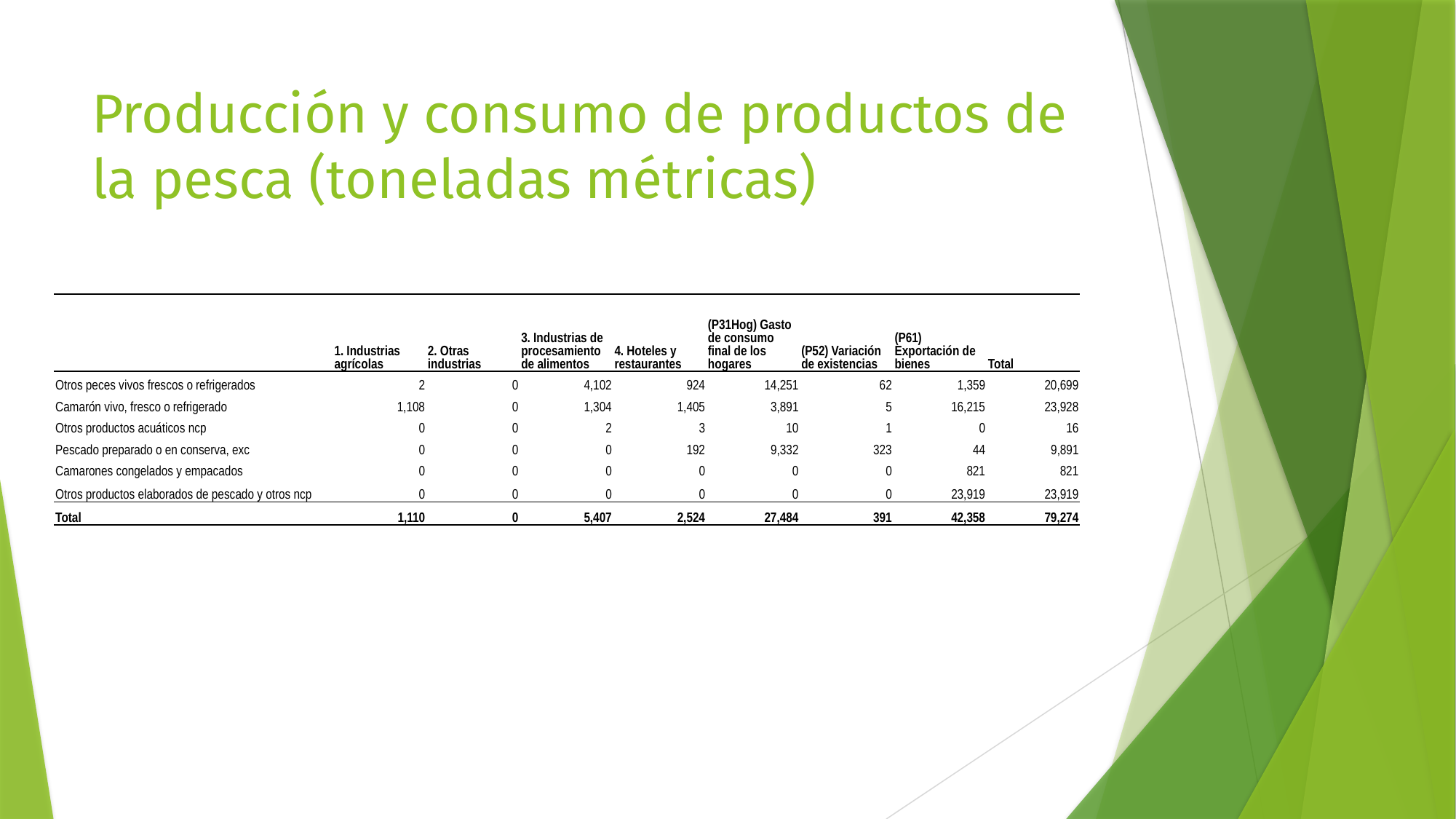

# Producción y consumo de productos de la pesca (toneladas métricas)
|  | 1. Industrias agrícolas | 2. Otras industrias | 3. Industrias de procesamiento de alimentos | 4. Hoteles y restaurantes | (P31Hog) Gasto de consumo final de los hogares | (P52) Variación de existencias | (P61) Exportación de bienes | Total |
| --- | --- | --- | --- | --- | --- | --- | --- | --- |
| Otros peces vivos frescos o refrigerados | 2 | 0 | 4,102 | 924 | 14,251 | 62 | 1,359 | 20,699 |
| Camarón vivo, fresco o refrigerado | 1,108 | 0 | 1,304 | 1,405 | 3,891 | 5 | 16,215 | 23,928 |
| Otros productos acuáticos ncp | 0 | 0 | 2 | 3 | 10 | 1 | 0 | 16 |
| Pescado preparado o en conserva, exc | 0 | 0 | 0 | 192 | 9,332 | 323 | 44 | 9,891 |
| Camarones congelados y empacados | 0 | 0 | 0 | 0 | 0 | 0 | 821 | 821 |
| Otros productos elaborados de pescado y otros ncp | 0 | 0 | 0 | 0 | 0 | 0 | 23,919 | 23,919 |
| Total | 1,110 | 0 | 5,407 | 2,524 | 27,484 | 391 | 42,358 | 79,274 |